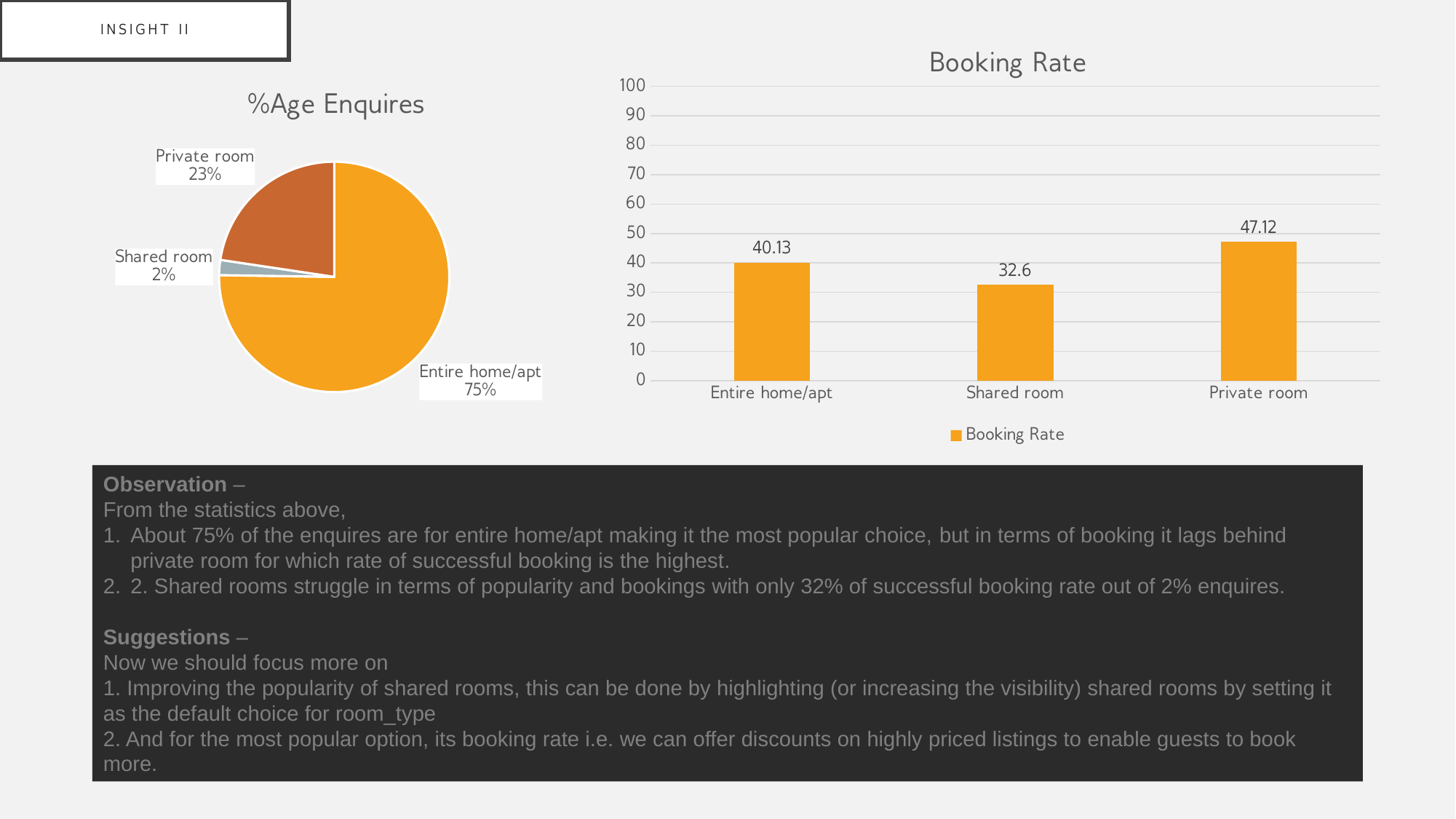

# Insight II

### Chart:

| Category | Booking Rate |
|---|---|
| Entire home/apt | 40.13 |
| Shared room | 32.6 |
| Private room | 47.12 |

### Chart:

| Category | %Age Enquires |
|---|---|
| Entire home/apt | 75.24 |
| Shared room | 2.12 |
| Private room | 22.64 |
Observation –
From the statistics above,
About 75% of the enquires are for entire home/apt making it the most popular choice, but in terms of booking it lags behind private room for which rate of successful booking is the highest.
2. Shared rooms struggle in terms of popularity and bookings with only 32% of successful booking rate out of 2% enquires.

Suggestions –
Now we should focus more on
1. Improving the popularity of shared rooms, this can be done by highlighting (or increasing the visibility) shared rooms by setting it as the default choice for room_type
2. And for the most popular option, its booking rate i.e. we can offer discounts on highly priced listings to enable guests to book more.